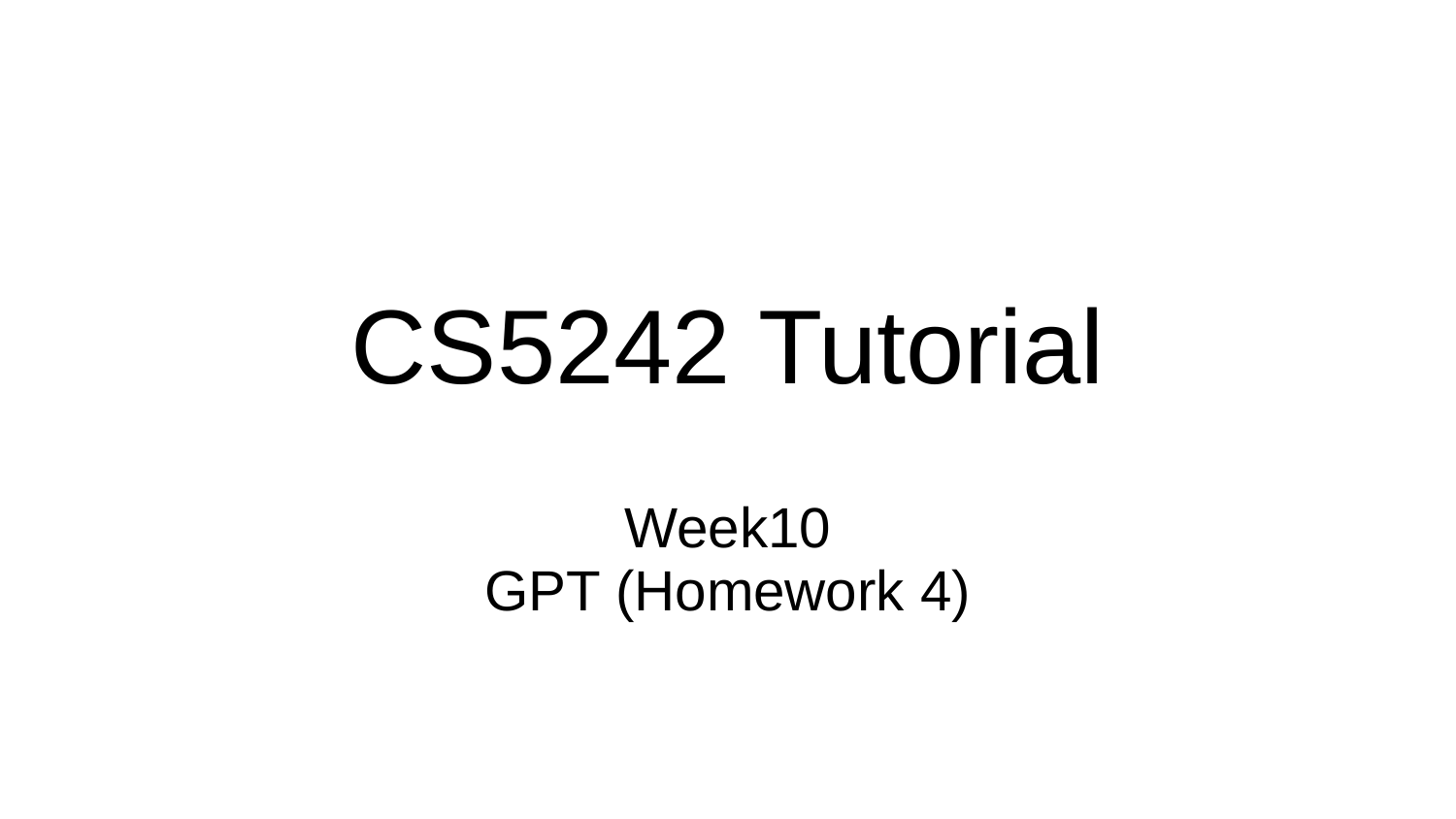

# CS5242 Tutorial
Week10
GPT (Homework 4)